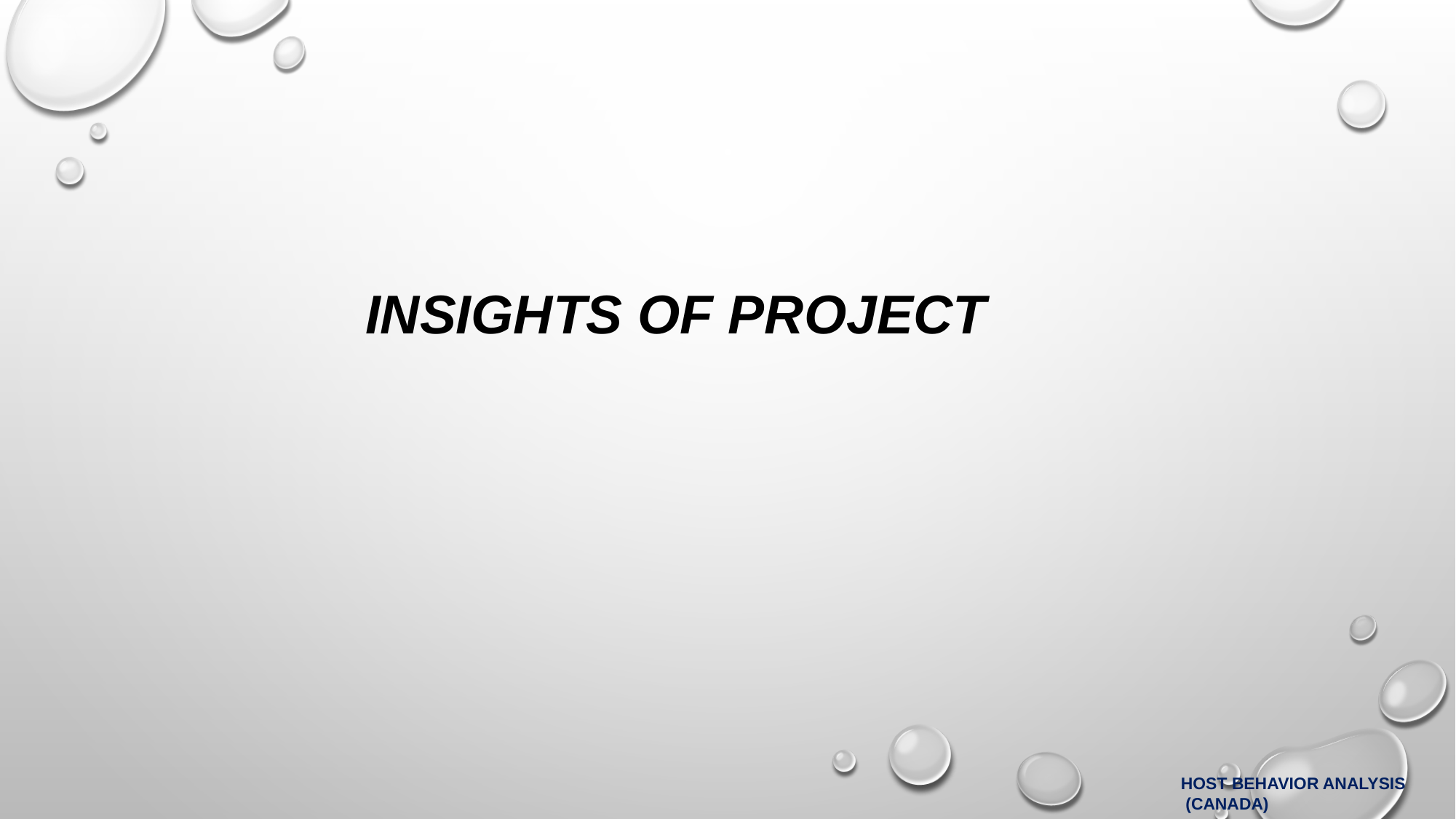

# Insights Of Project
HOST BEHAVIOR ANALYSIS
 (CANADA)